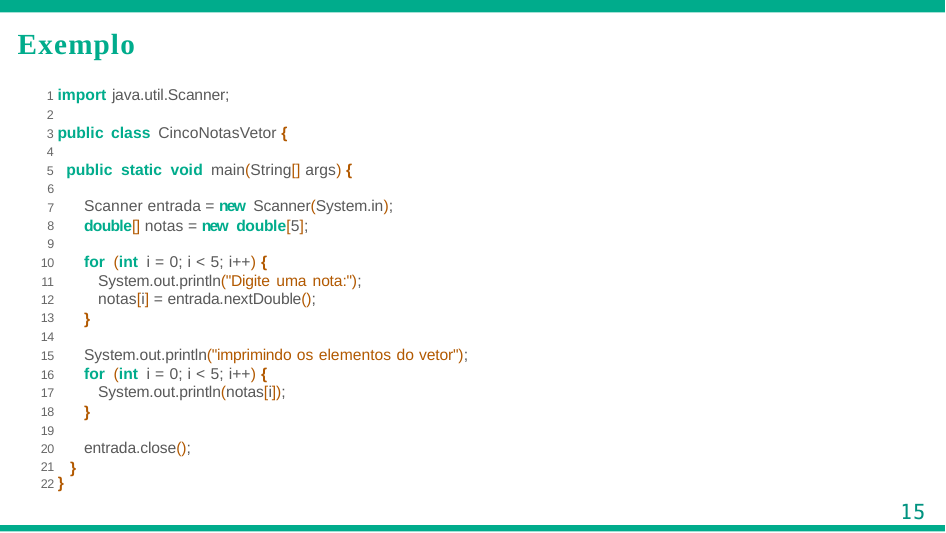

# Exemplo
1 import java.util.Scanner;
2
3 public class CincoNotasVetor {
4
5  public static void main(String[] args) {
| 6 |  |  |
| --- | --- | --- |
| 7 |  | Scanner entrada = new Scanner(System.in); |
| 8 |  | double[] notas = new double[5]; |
| 9 |  |  |
| 10 |  | for (int i = 0; i < 5; i++) { |
| 11 |  | System.out.println("Digite uma nota:"); |
| 12 |  | notas[i] = entrada.nextDouble(); |
| 13 |  | } |
| 14 |  |  |
| 15 |  | System.out.println("imprimindo os elementos do vetor"); |
| 16 |  | for (int i = 0; i < 5; i++) { |
| 17 |  | System.out.println(notas[i]); |
| 18 |  | } |
| 19 |  |  |
| 20 |  | entrada.close(); |
| 21 22 } | } |  |
15